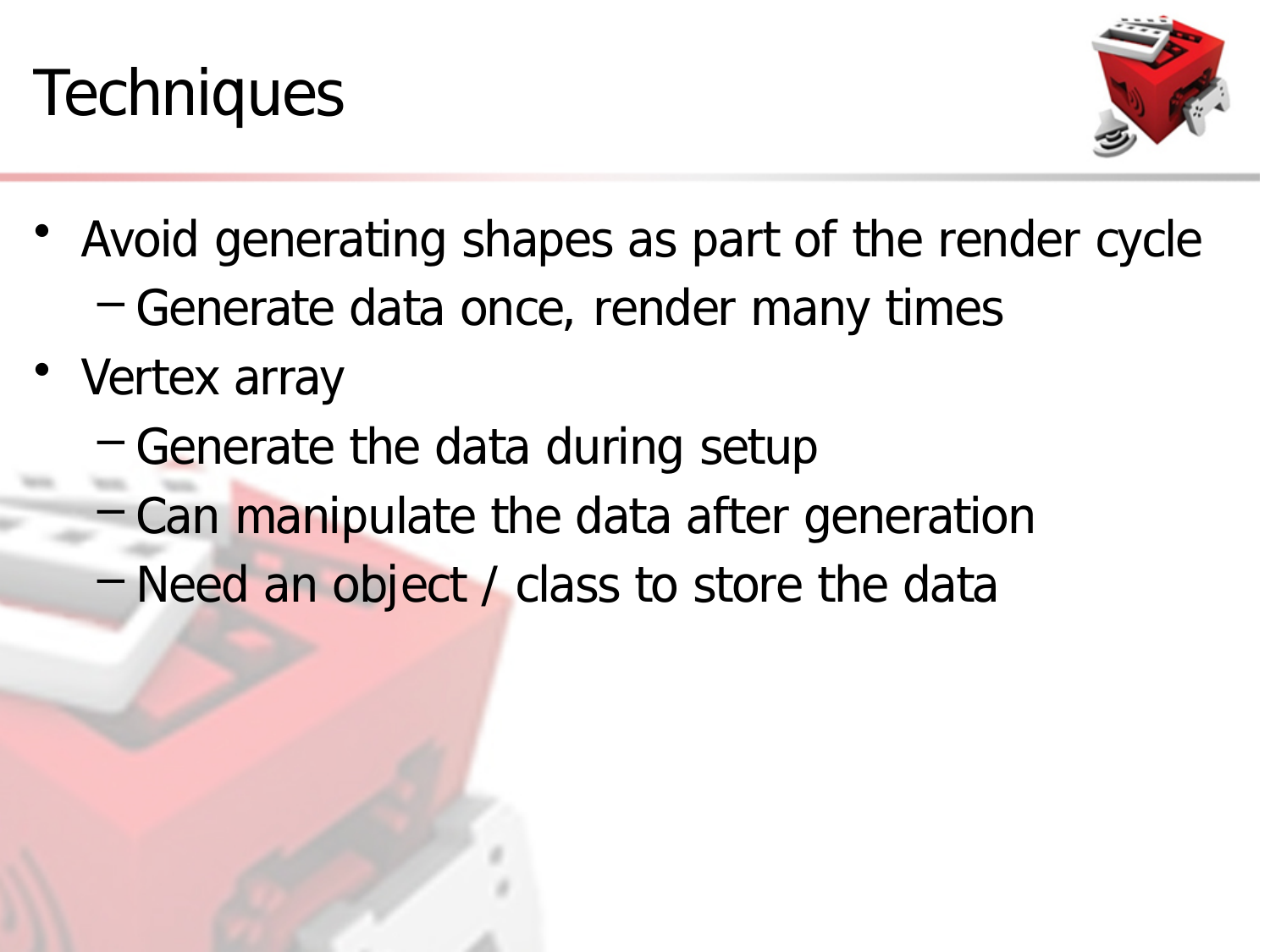

# Techniques
Avoid generating shapes as part of the render cycle
Generate data once, render many times
Vertex array
Generate the data during setup
Can manipulate the data after generation
Need an object / class to store the data